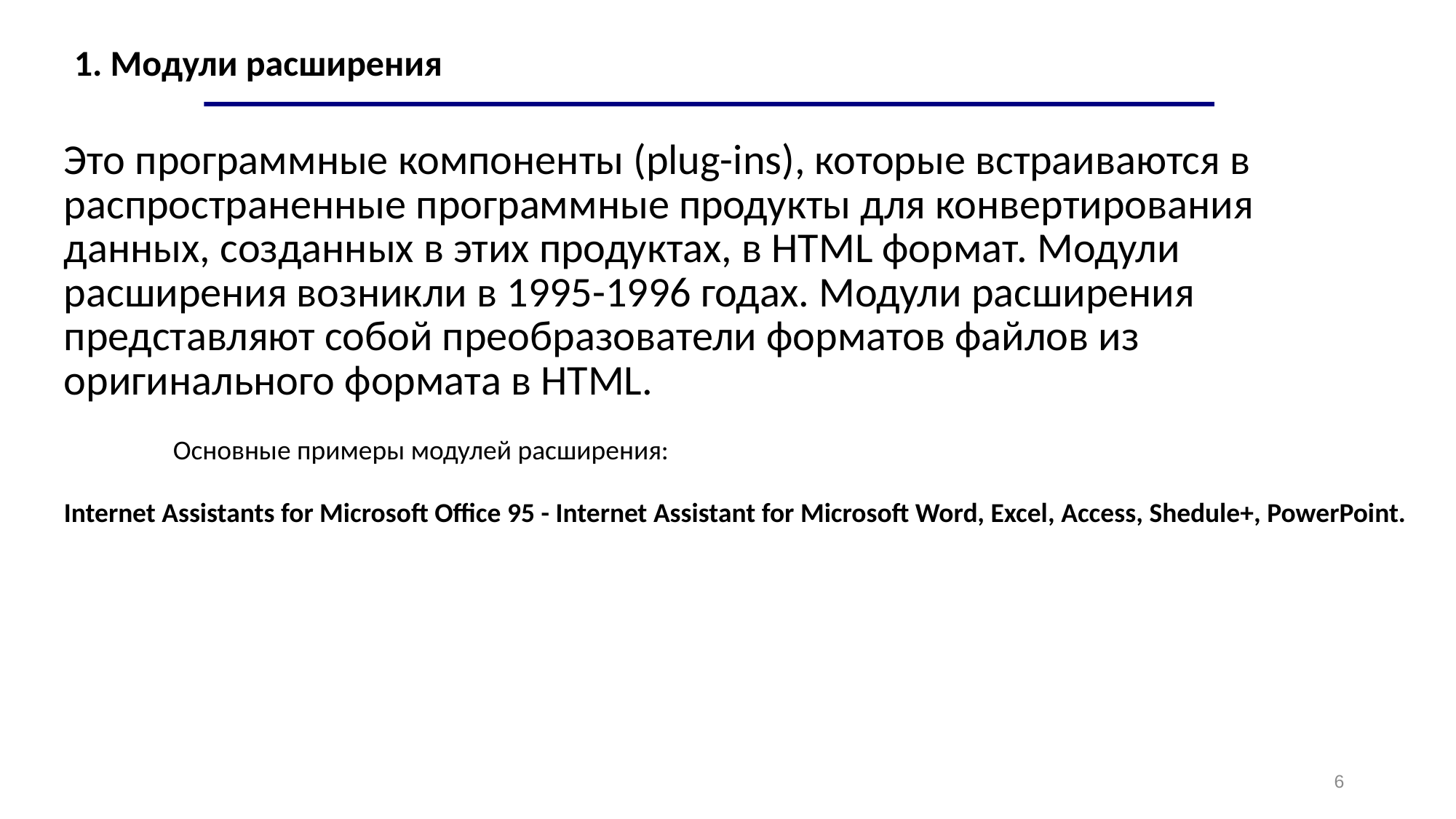

1. Модули расширения

Это программные компоненты (plug-ins), которые встраиваются в распространенные программные продукты для конвертирования данных, созданных в этих продуктах, в HTML формат. Модули расширения возникли в 1995-1996 годах. Модули расширения представляют собой преобразователи форматов файлов из оригинального формата в HTML.
	Основные примеры модулей расширения:
Internet Assistants for Microsoft Office 95 - Internet Assistant for Microsoft Word, Excel, Access, Shedule+, PowerPoint.
6